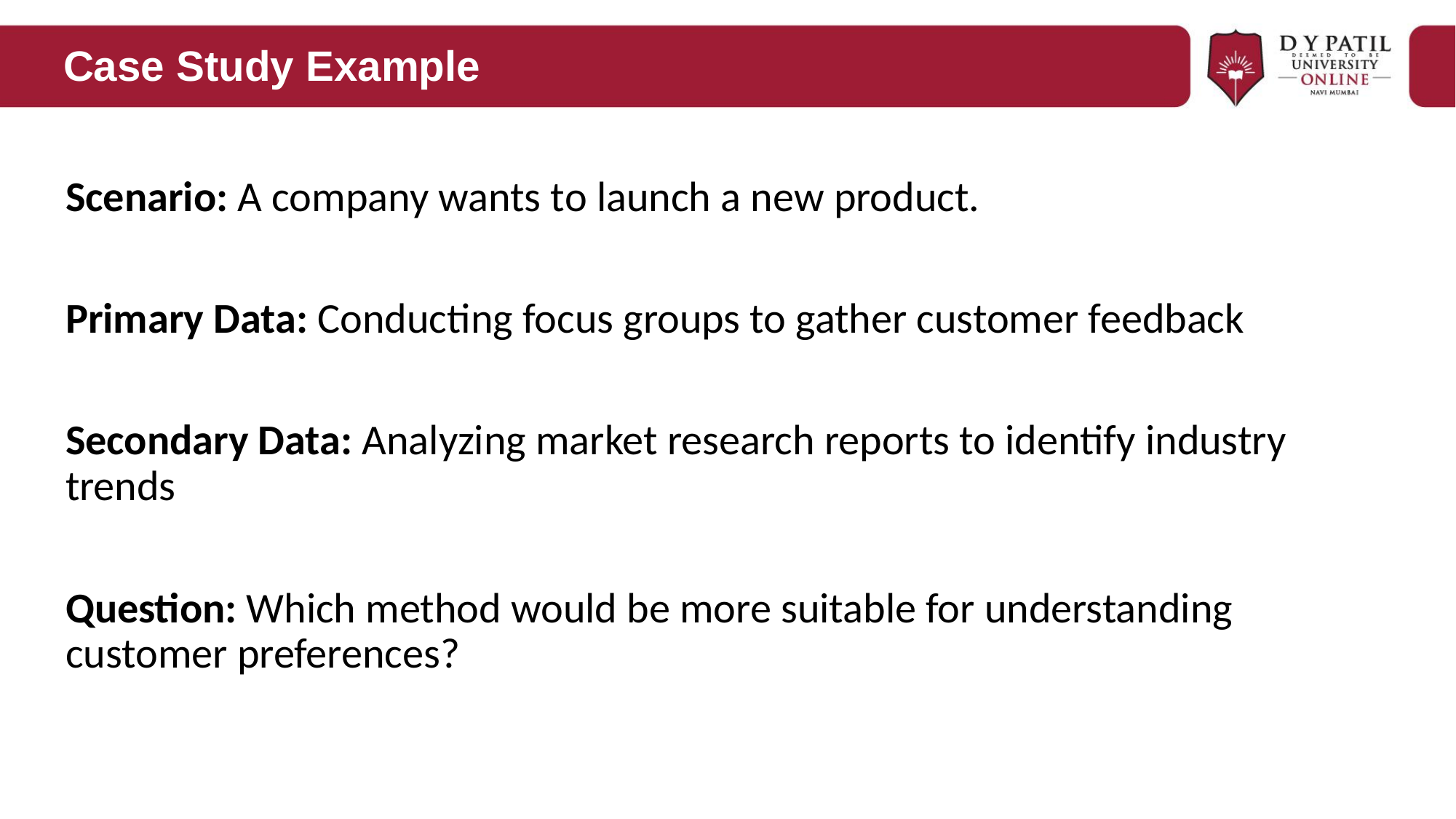

# Case Study Example
Scenario: A company wants to launch a new product.

Primary Data: Conducting focus groups to gather customer feedback

Secondary Data: Analyzing market research reports to identify industry trends

Question: Which method would be more suitable for understanding customer preferences?